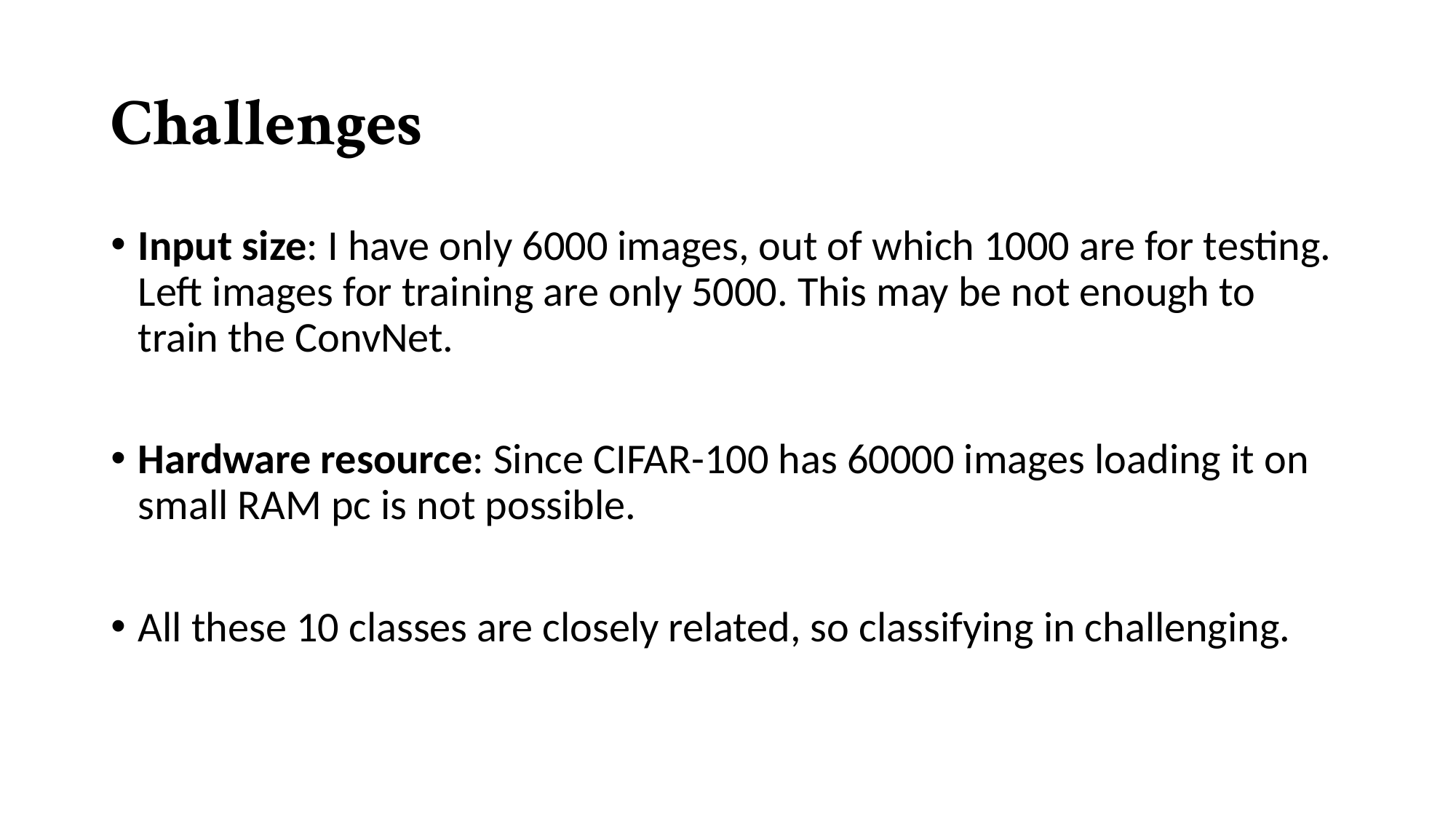

# Challenges
Input size: I have only 6000 images, out of which 1000 are for testing. Left images for training are only 5000. This may be not enough to train the ConvNet.

Hardware resource: Since CIFAR-100 has 60000 images loading it on small RAM pc is not possible.

All these 10 classes are closely related, so classifying in challenging.